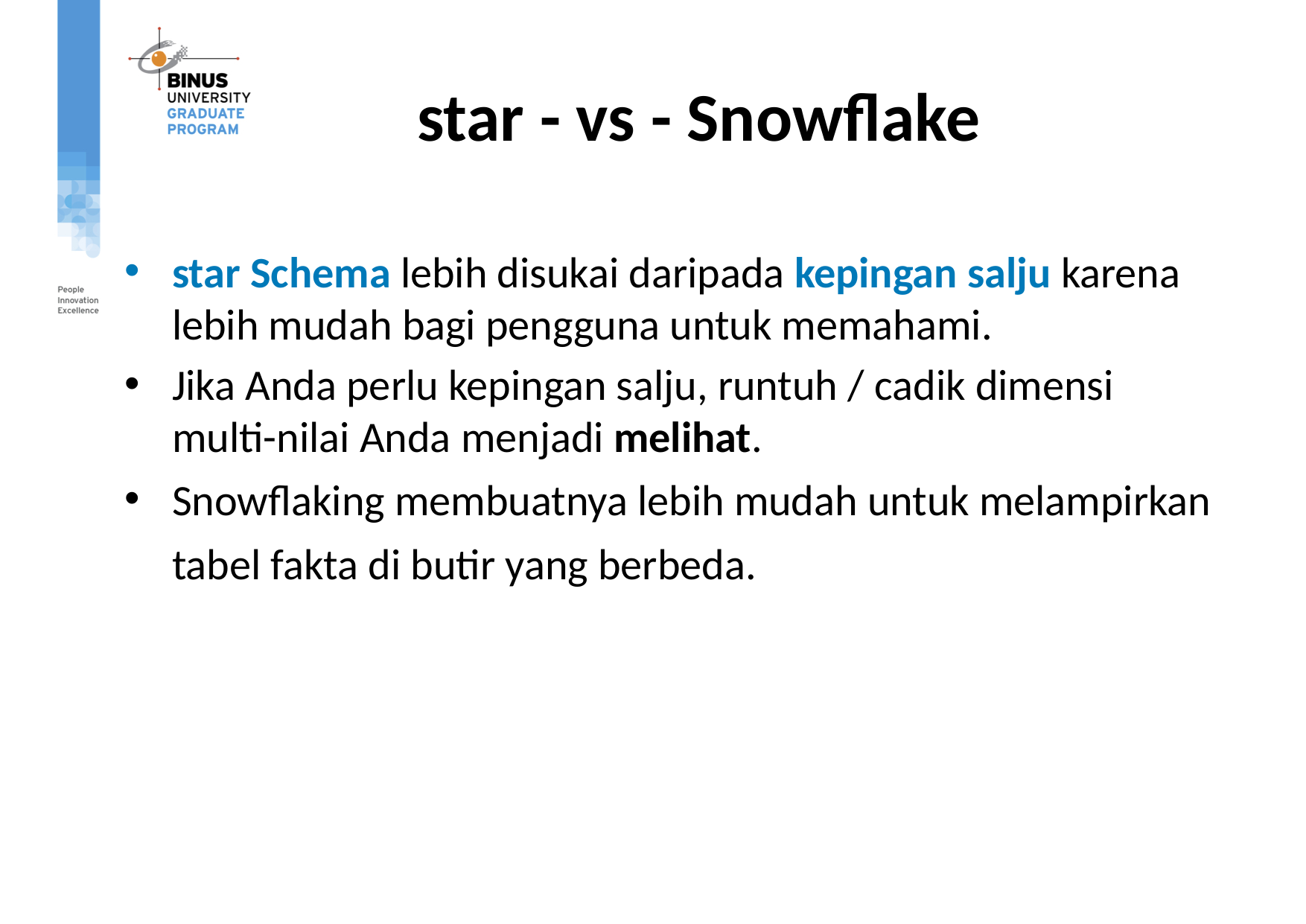

# star - vs - Snowflake
star Schema lebih disukai daripada kepingan salju karena lebih mudah bagi pengguna untuk memahami.
Jika Anda perlu kepingan salju, runtuh / cadik dimensi multi-nilai Anda menjadi melihat.
Snowflaking membuatnya lebih mudah untuk melampirkan tabel fakta di butir yang berbeda.